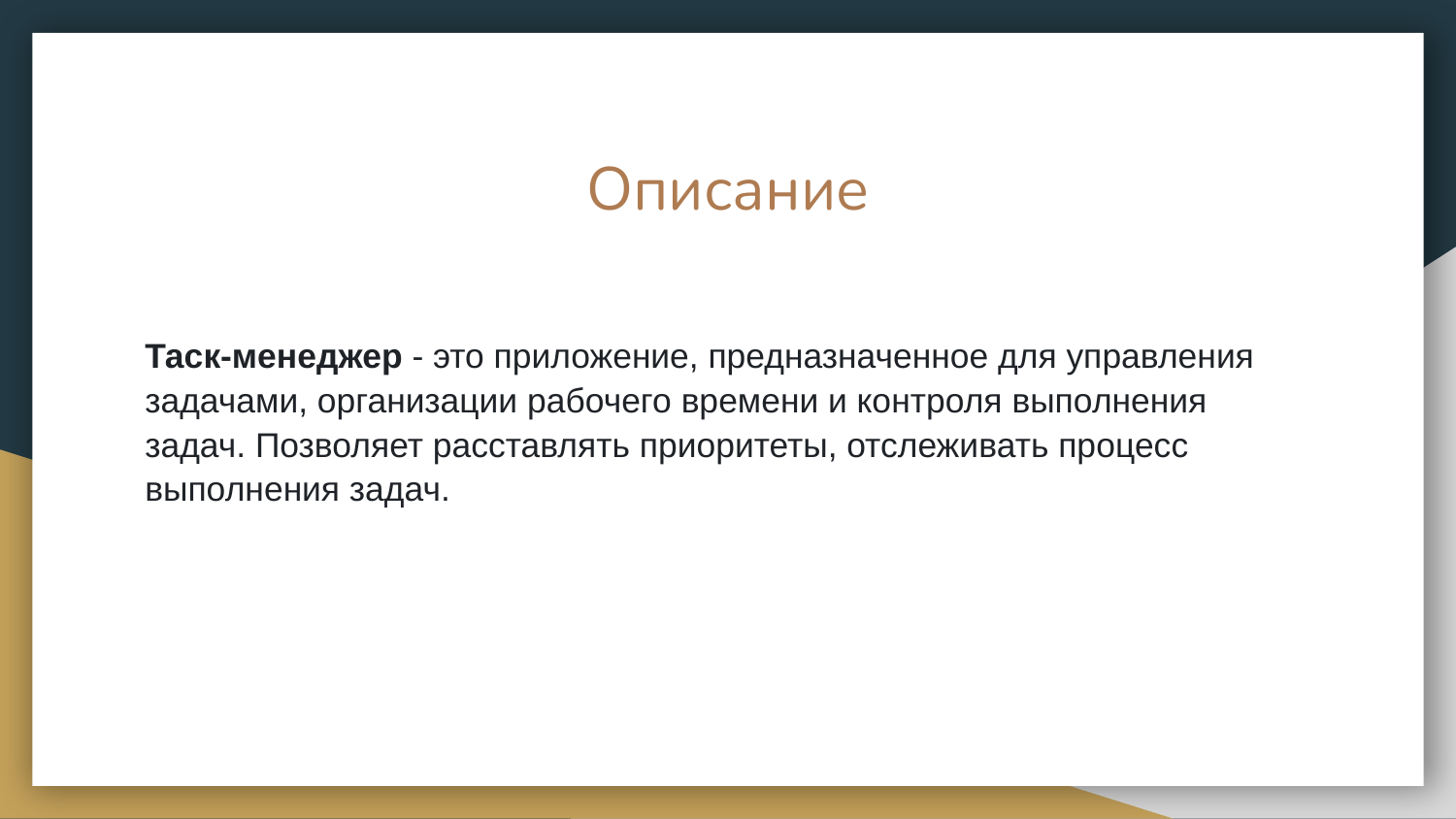

# Описание
Таск-менеджер - это приложение, предназначенное для управления задачами, организации рабочего времени и контроля выполнения задач. Позволяет расставлять приоритеты, отслеживать процесс выполнения задач.